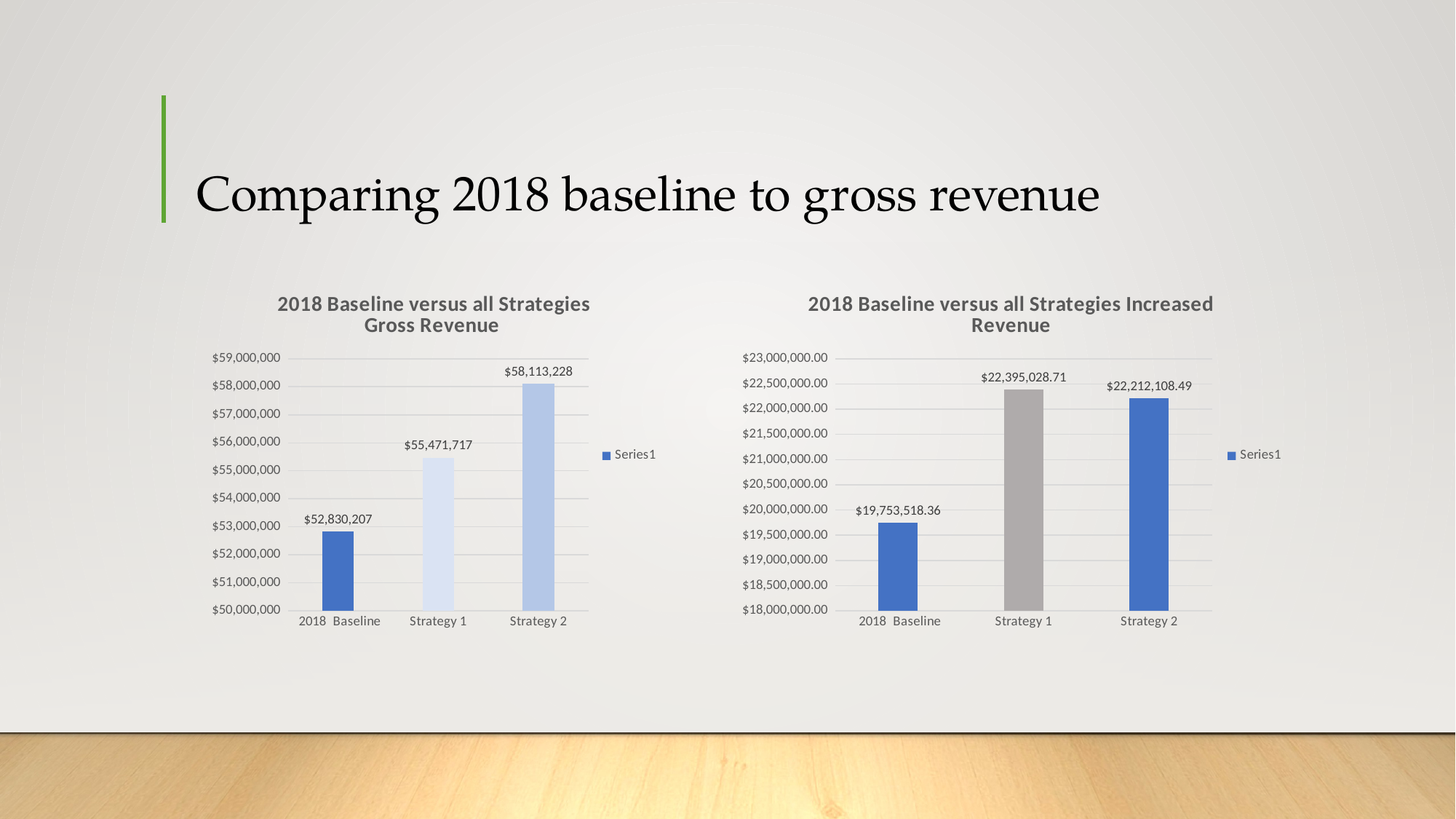

# Comparing 2018 baseline to gross revenue

### Chart: 2018 Baseline versus all Strategies Gross Revenue

| Category |  |
|---|---|
|  2018  Baseline | 52830207.0 |
| Strategy 1 | 55471717.35 |
| Strategy 2 | 58113227.7 |

### Chart: 2018 Baseline versus all Strategies Increased Revenue

| Category |  |
|---|---|
|  2018  Baseline | 19753518.359999992 |
| Strategy 1 | 22395028.71000005 |
| Strategy 2 | 22212108.492000148 |